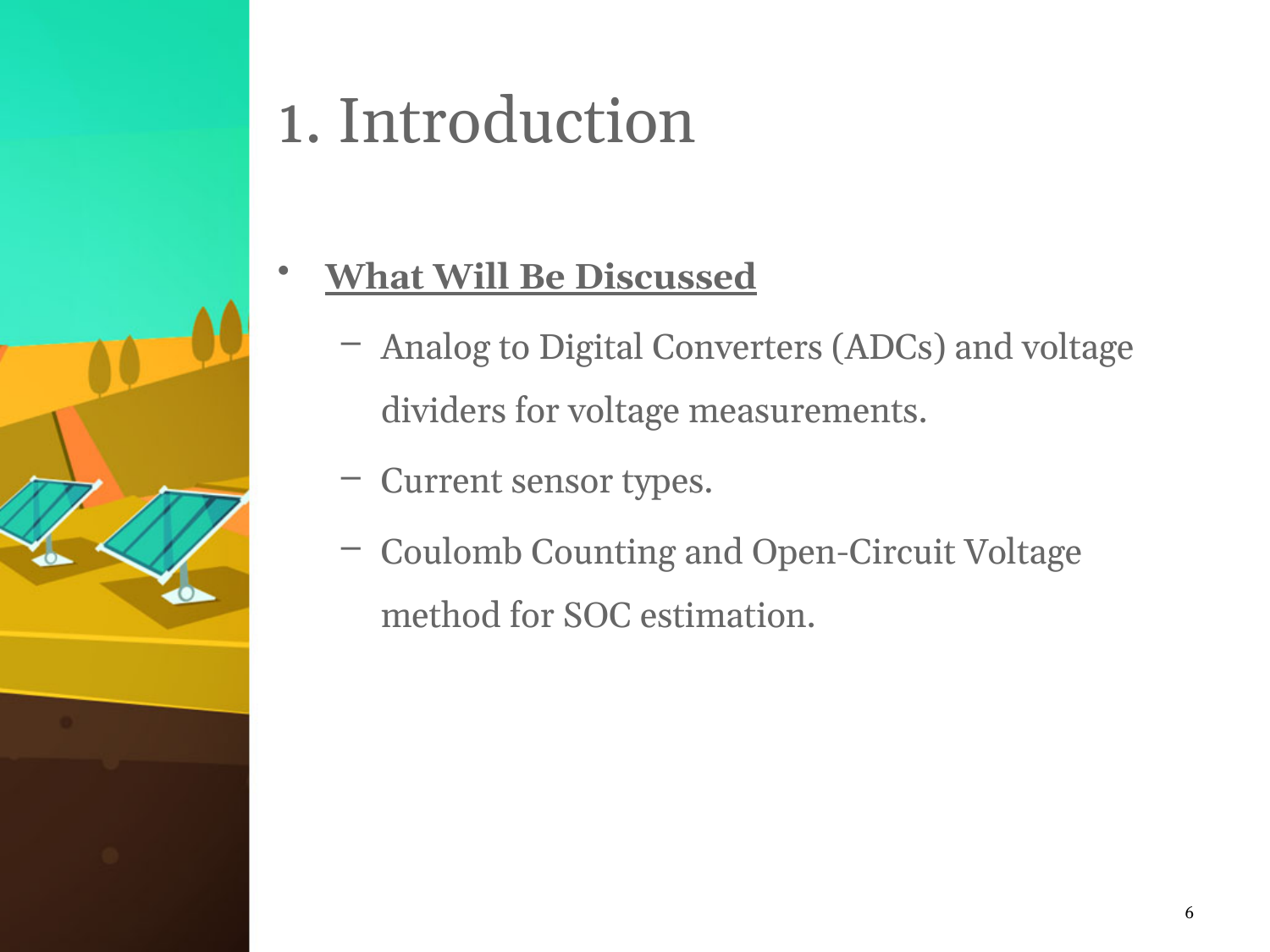

# 1. Introduction
What Will Be Discussed
Analog to Digital Converters (ADCs) and voltage dividers for voltage measurements.
Current sensor types.
Coulomb Counting and Open-Circuit Voltage method for SOC estimation.

6